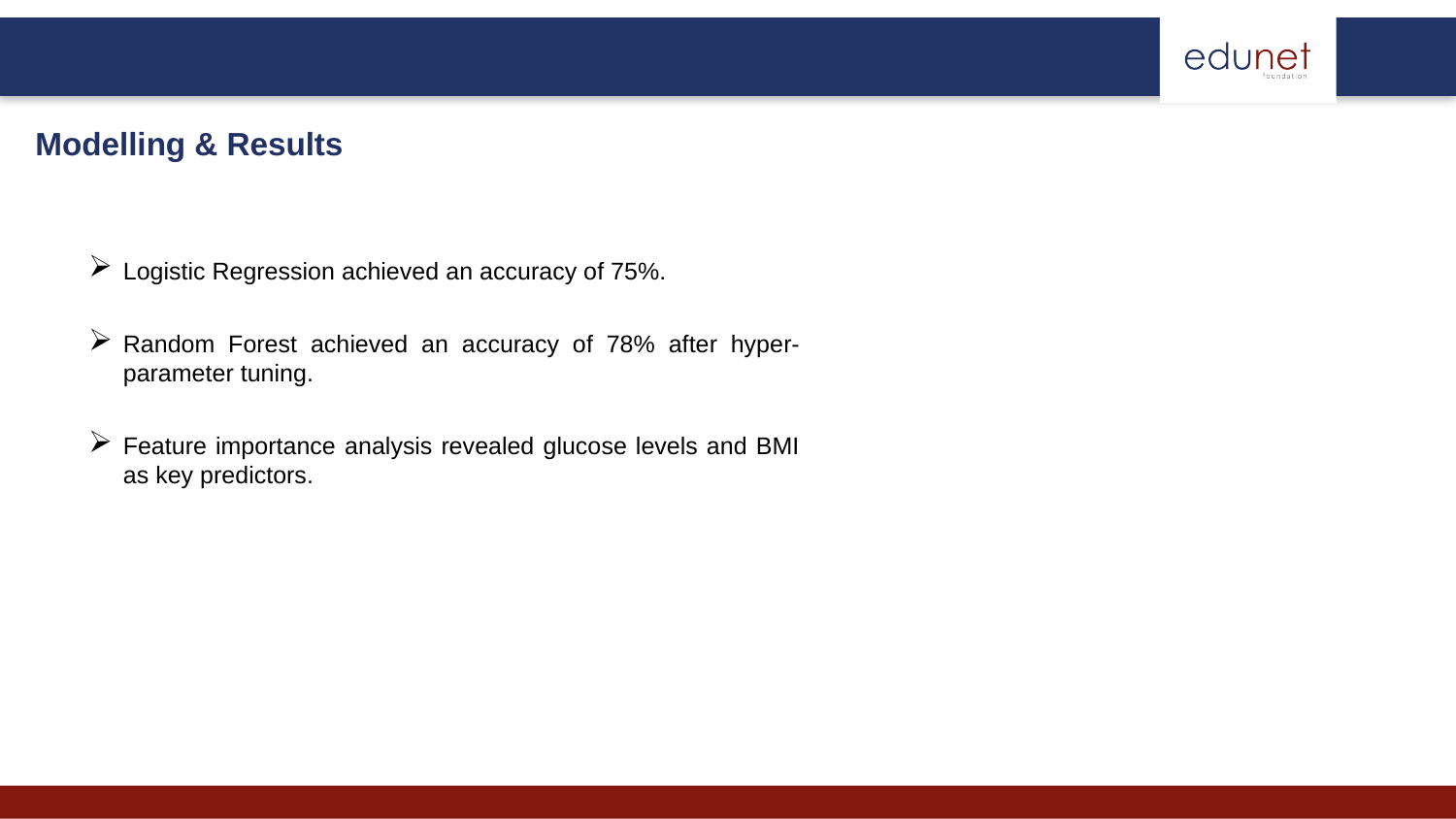

# Modelling & Results

Logistic Regression achieved an accuracy of 75%.
Random Forest achieved an accuracy of 78% after hyper-parameter tuning.
Feature importance analysis revealed glucose levels and BMI as key predictors.